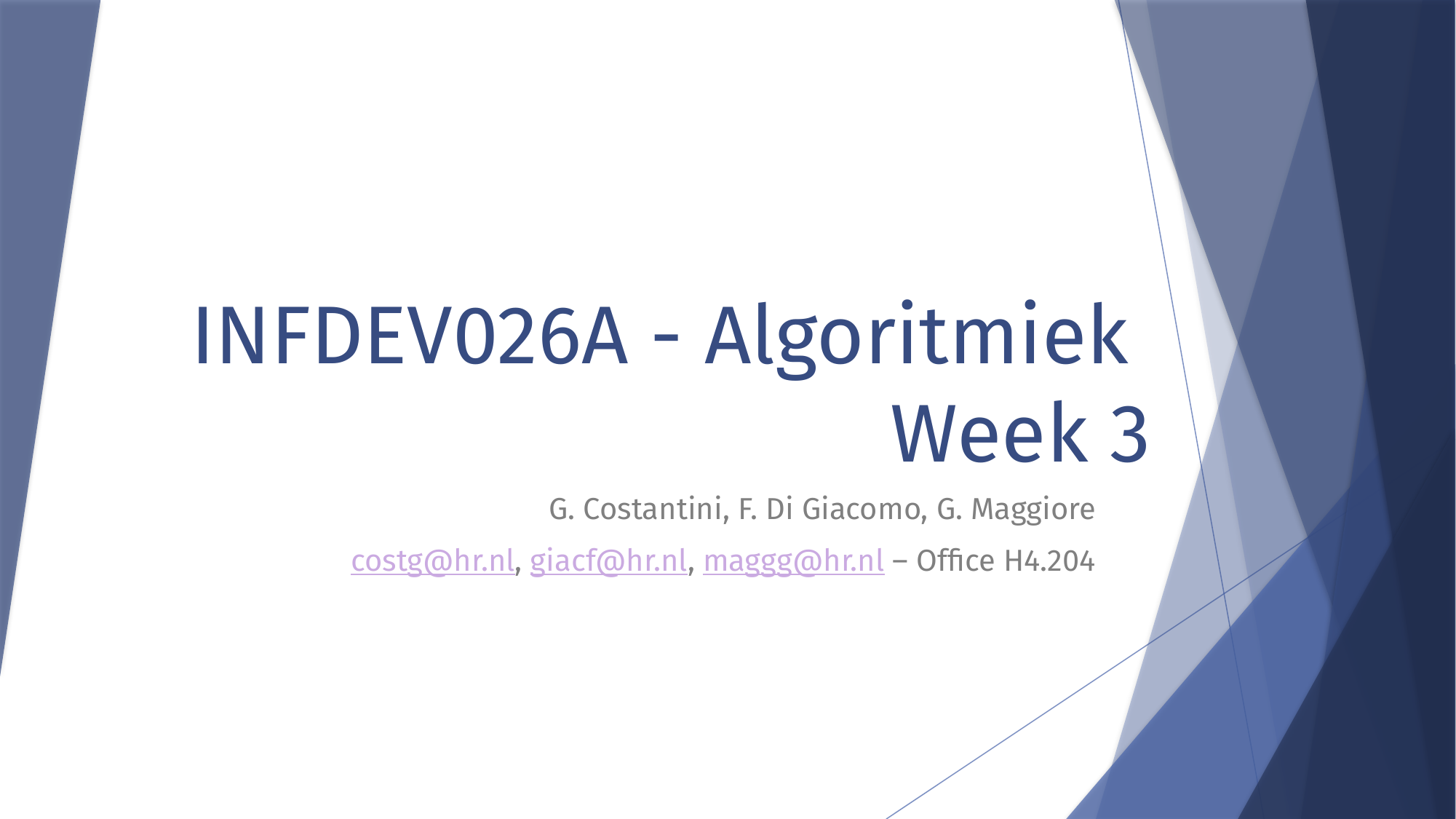

# INFDEV026A - Algoritmiek Week 3
G. Costantini, F. Di Giacomo, G. Maggiore
costg@hr.nl, giacf@hr.nl, maggg@hr.nl – Office H4.204